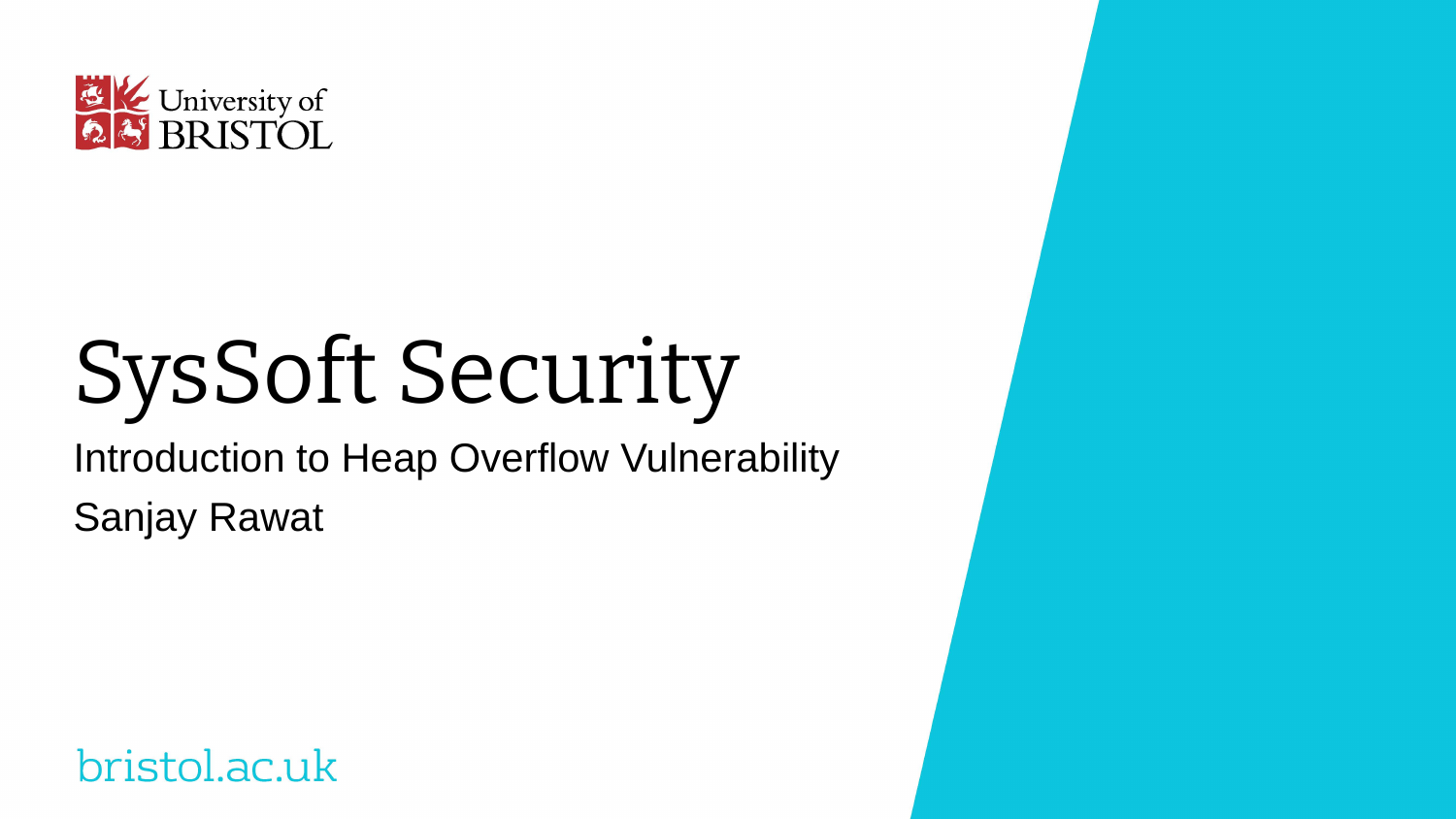

SysSoft Security
Introduction to Heap Overflow Vulnerability
Sanjay Rawat